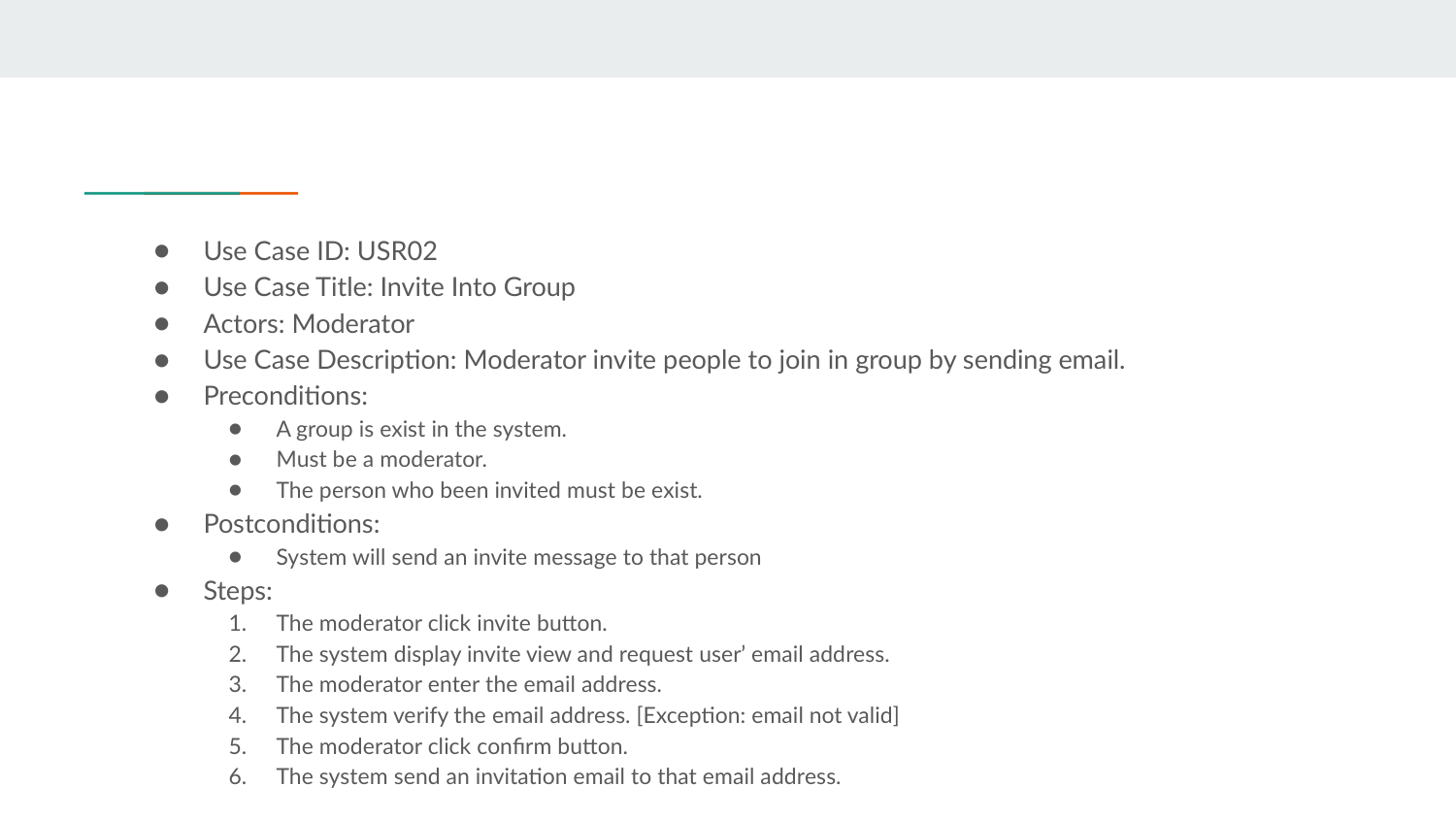

Use Case ID: USR02
Use Case Title: Invite Into Group
Actors: Moderator
Use Case Description: Moderator invite people to join in group by sending email.
Preconditions:
A group is exist in the system.
Must be a moderator.
The person who been invited must be exist.
Postconditions:
System will send an invite message to that person
Steps:
The moderator click invite button.
The system display invite view and request user’ email address.
The moderator enter the email address.
The system verify the email address. [Exception: email not valid]
The moderator click confirm button.
The system send an invitation email to that email address.